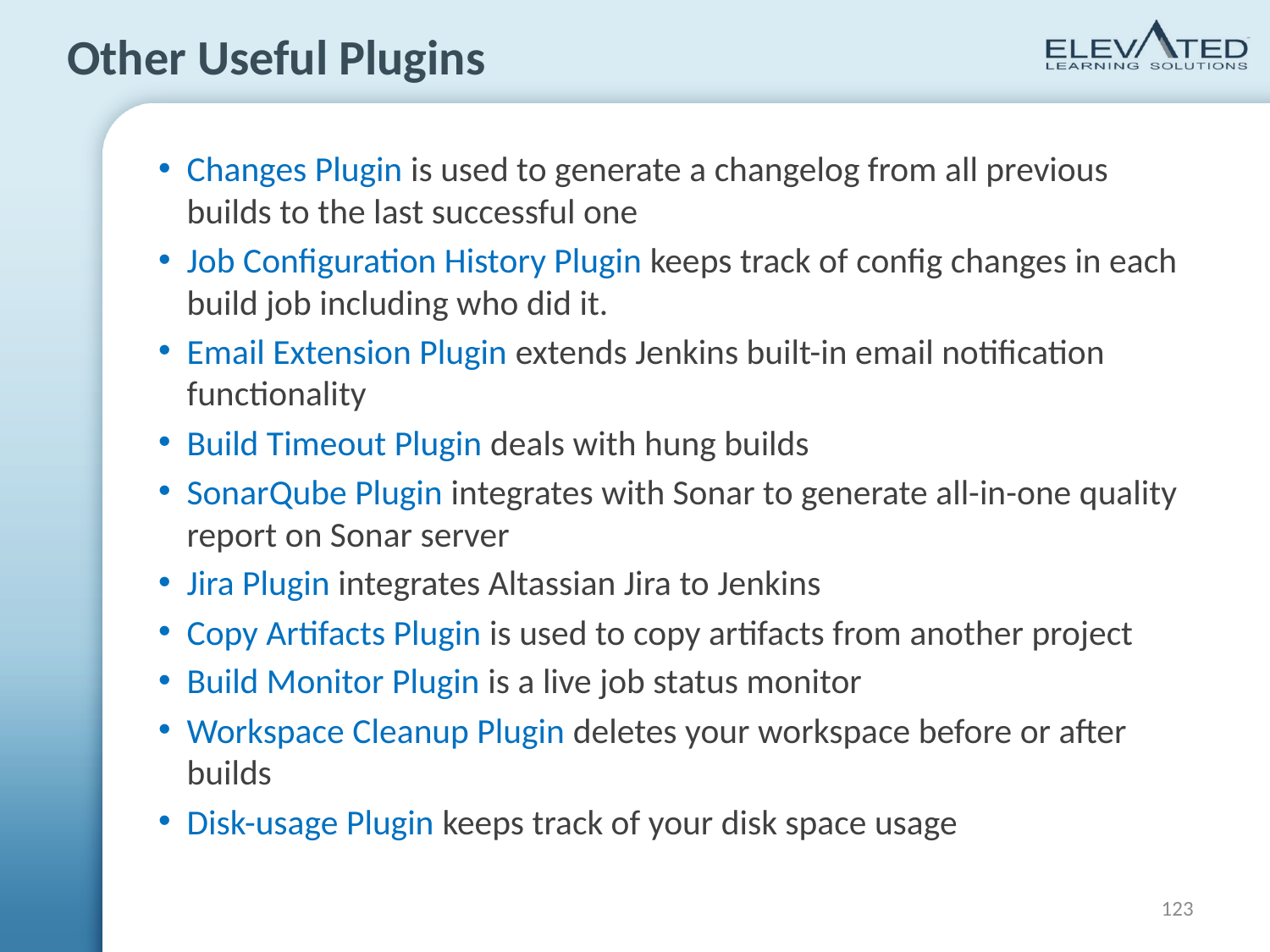

# Other Useful Plugins
Changes Plugin is used to generate a changelog from all previous builds to the last successful one
Job Configuration History Plugin keeps track of config changes in each build job including who did it.
Email Extension Plugin extends Jenkins built-in email notification functionality
Build Timeout Plugin deals with hung builds
SonarQube Plugin integrates with Sonar to generate all-in-one quality report on Sonar server
Jira Plugin integrates Altassian Jira to Jenkins
Copy Artifacts Plugin is used to copy artifacts from another project
Build Monitor Plugin is a live job status monitor
Workspace Cleanup Plugin deletes your workspace before or after builds
Disk-usage Plugin keeps track of your disk space usage

123